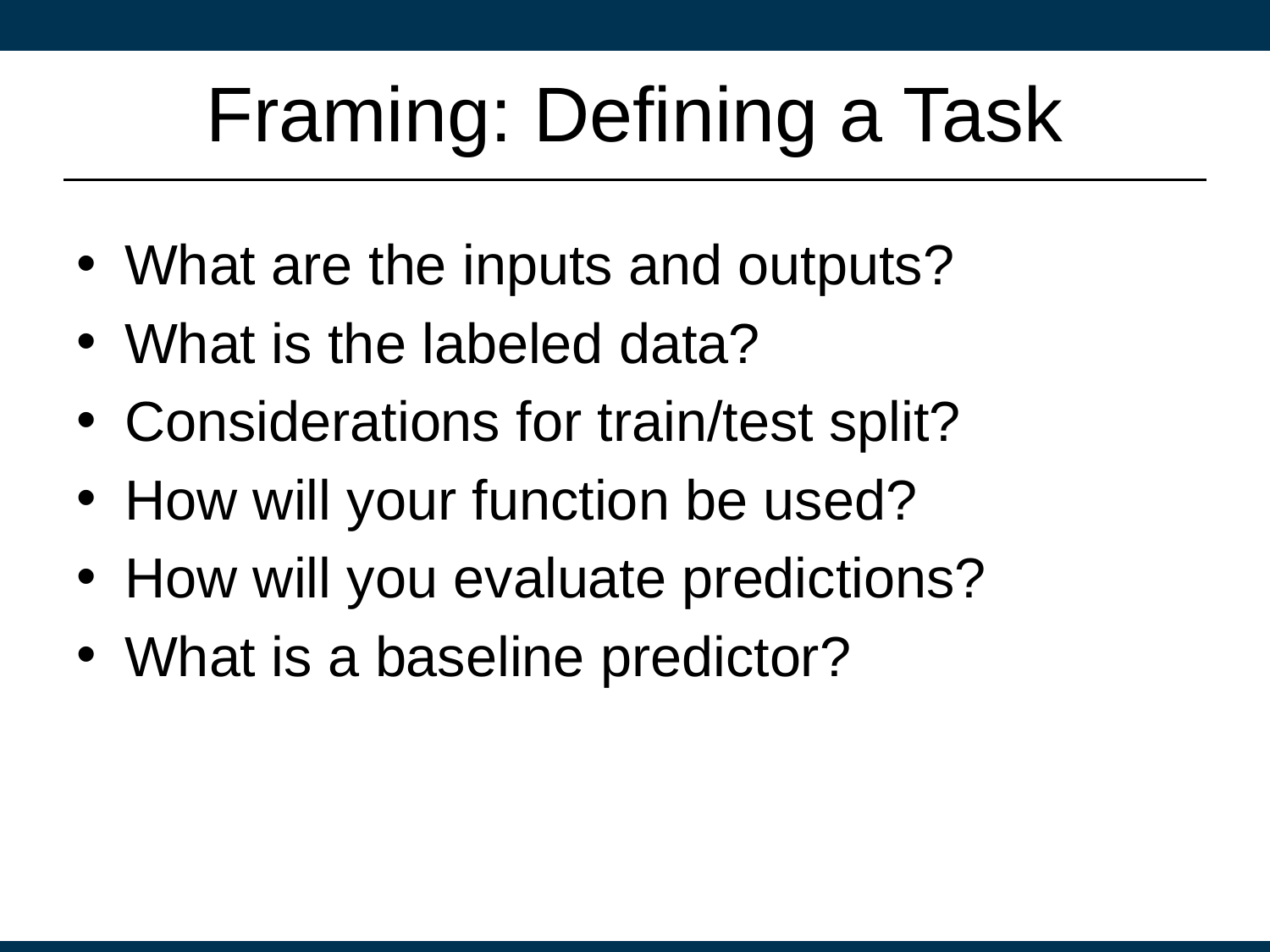

# Framing: Defining a Task
What are the inputs and outputs?
What is the labeled data?
Considerations for train/test split?
How will your function be used?
How will you evaluate predictions?
What is a baseline predictor?